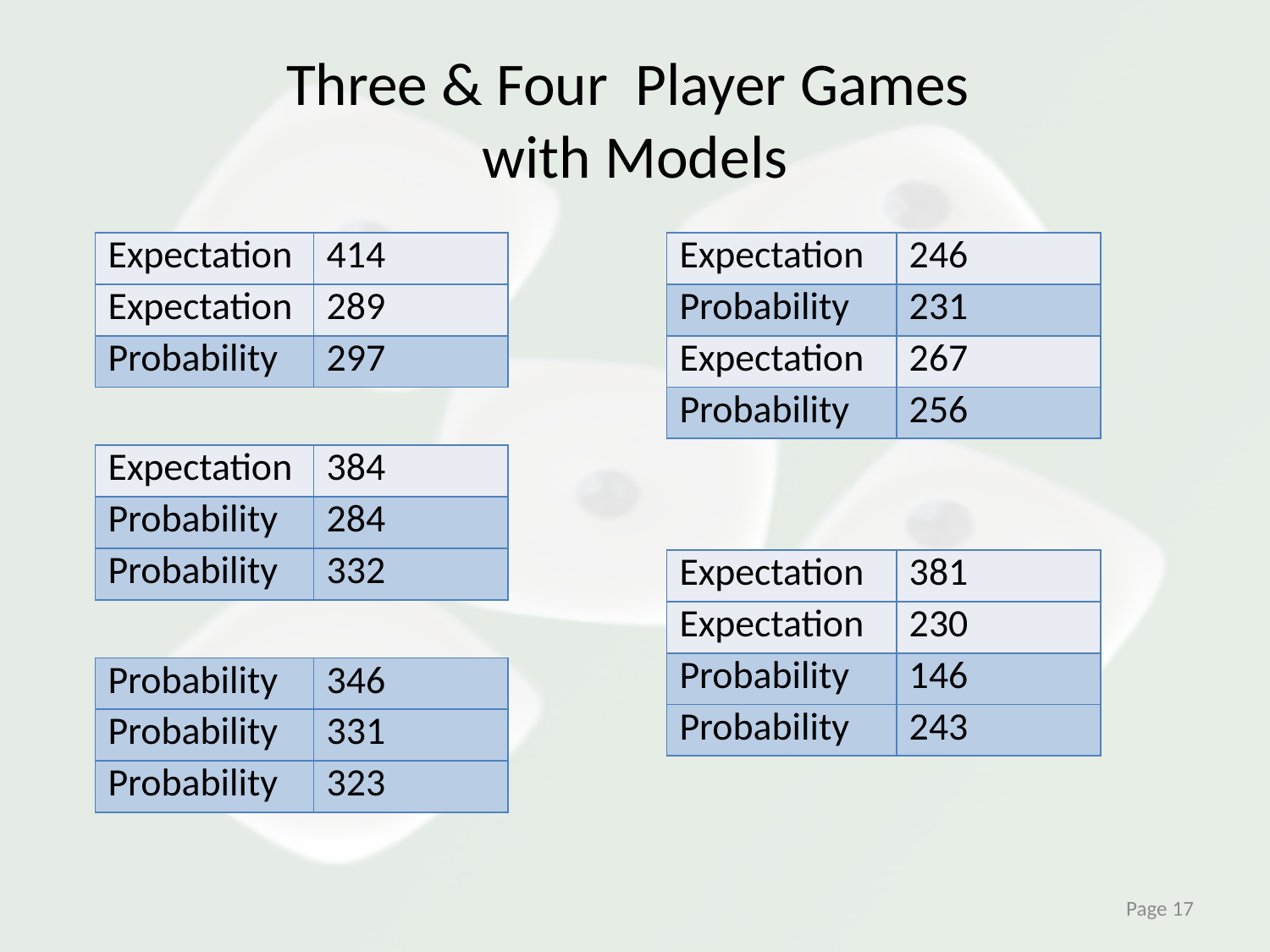

# Three & Four  Player Games with Models
| Expectation | 414 |
| --- | --- |
| Expectation | 289 |
| Probability | 297 |
| Expectation | 246 |
| --- | --- |
| Probability | 231 |
| Expectation | 267 |
| Probability | 256 |
| Expectation | 384 |
| --- | --- |
| Probability | 284 |
| Probability | 332 |
| Expectation | 381 |
| --- | --- |
| Expectation | 230 |
| Probability | 146 |
| Probability | 243 |
| Probability | 346 |
| --- | --- |
| Probability | 331 |
| Probability | 323 |
Page 17